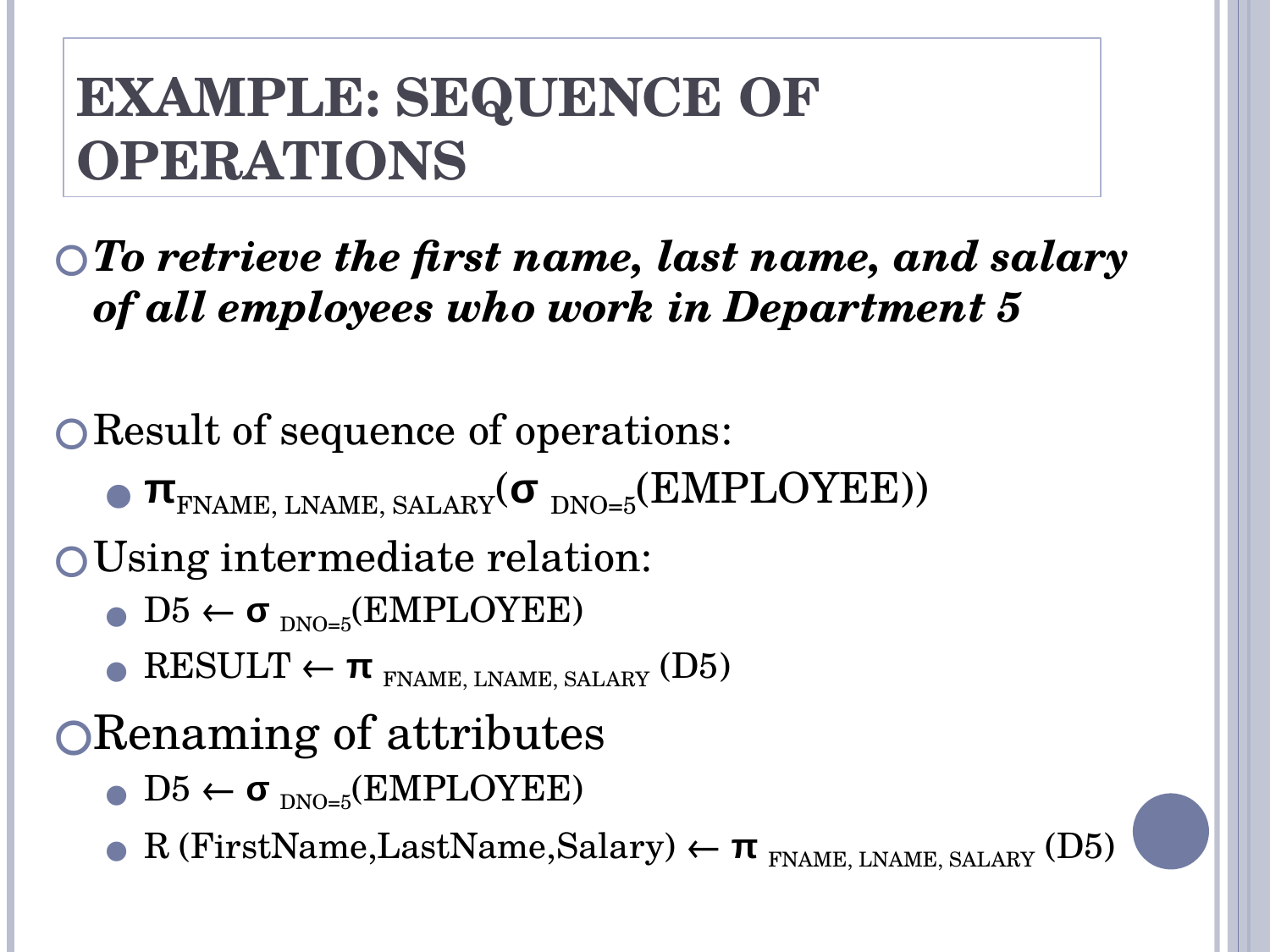

# Example: Sequence of Operations
To retrieve the first name, last name, and salary of all employees who work in Department 5

Result of sequence of operations:
πFNAME, LNAME, SALARY(σ DNO=5(EMPLOYEE))
Using intermediate relation:
D5 ← σ DNO=5(EMPLOYEE)
RESULT ← π FNAME, LNAME, SALARY (D5)
Renaming of attributes
D5 ← σ DNO=5(EMPLOYEE)
R (FirstName,LastName,Salary) ← π FNAME, LNAME, SALARY (D5)